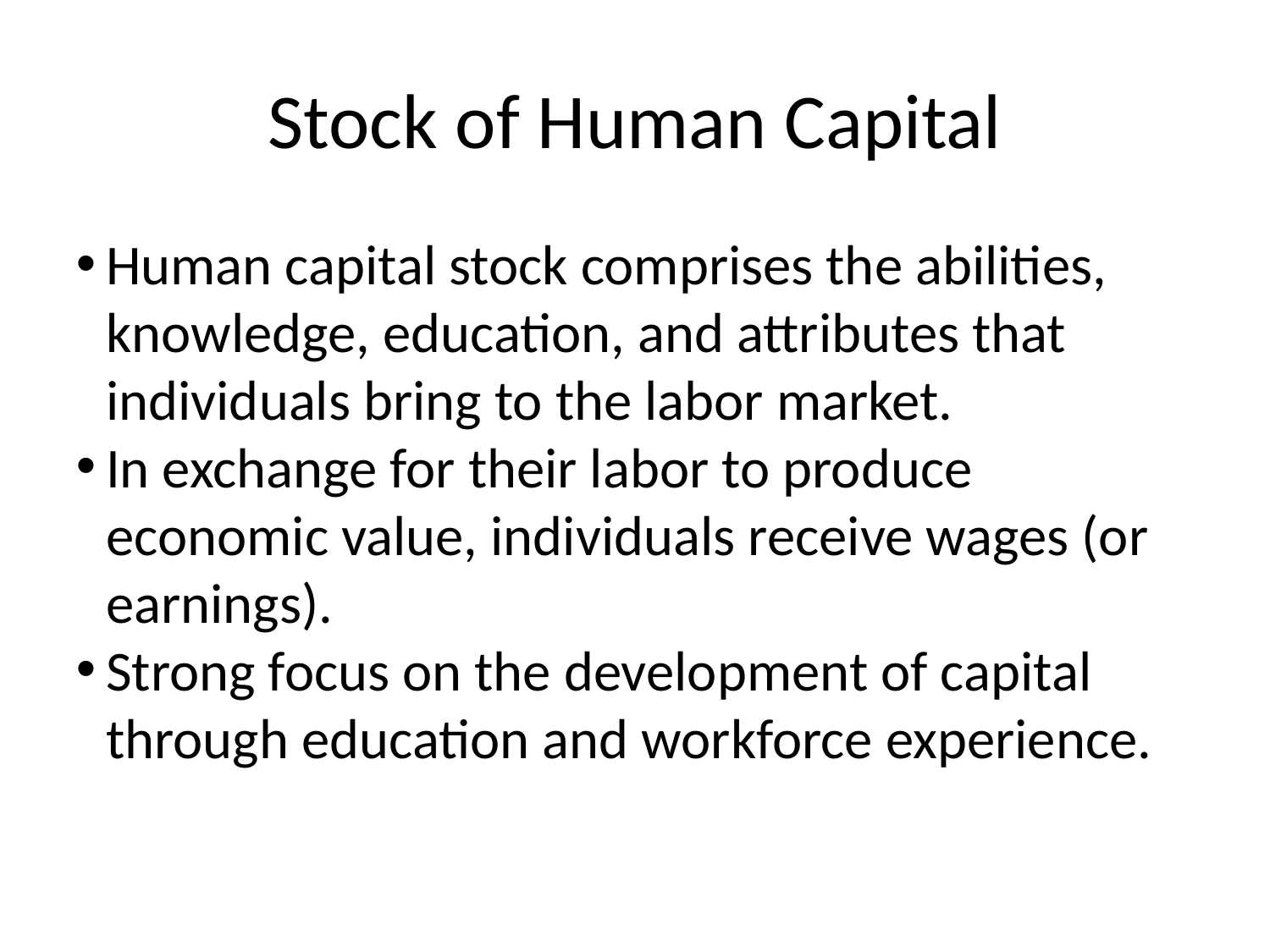

Stock of Human Capital
Human capital stock comprises the abilities, knowledge, education, and attributes that individuals bring to the labor market.
In exchange for their labor to produce economic value, individuals receive wages (or earnings).
Strong focus on the development of capital through education and workforce experience.